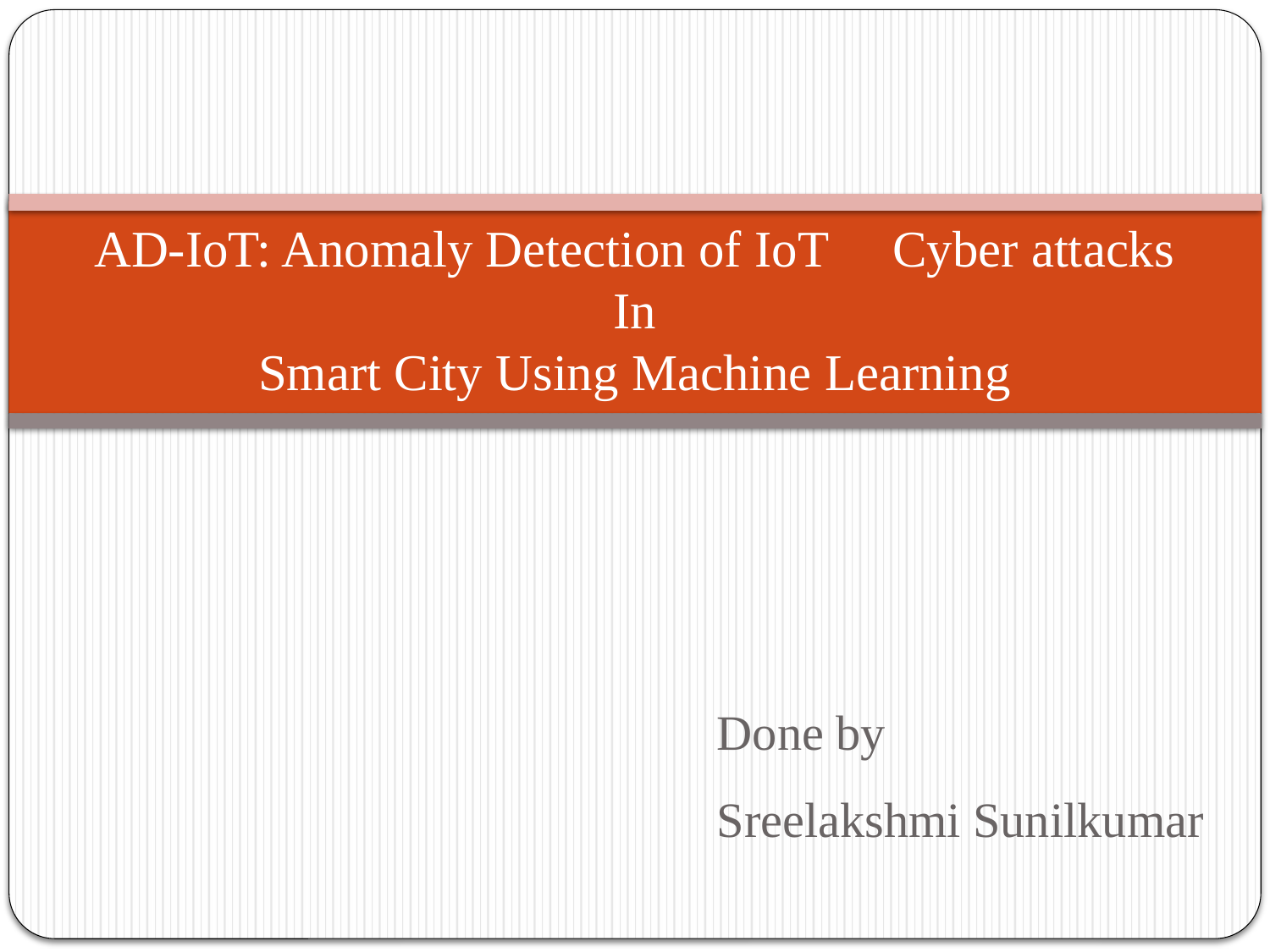

# AD-IoT: Anomaly Detection of IoT     Cyber attacks In Smart City Using Machine Learning
Done by
Sreelakshmi Sunilkumar